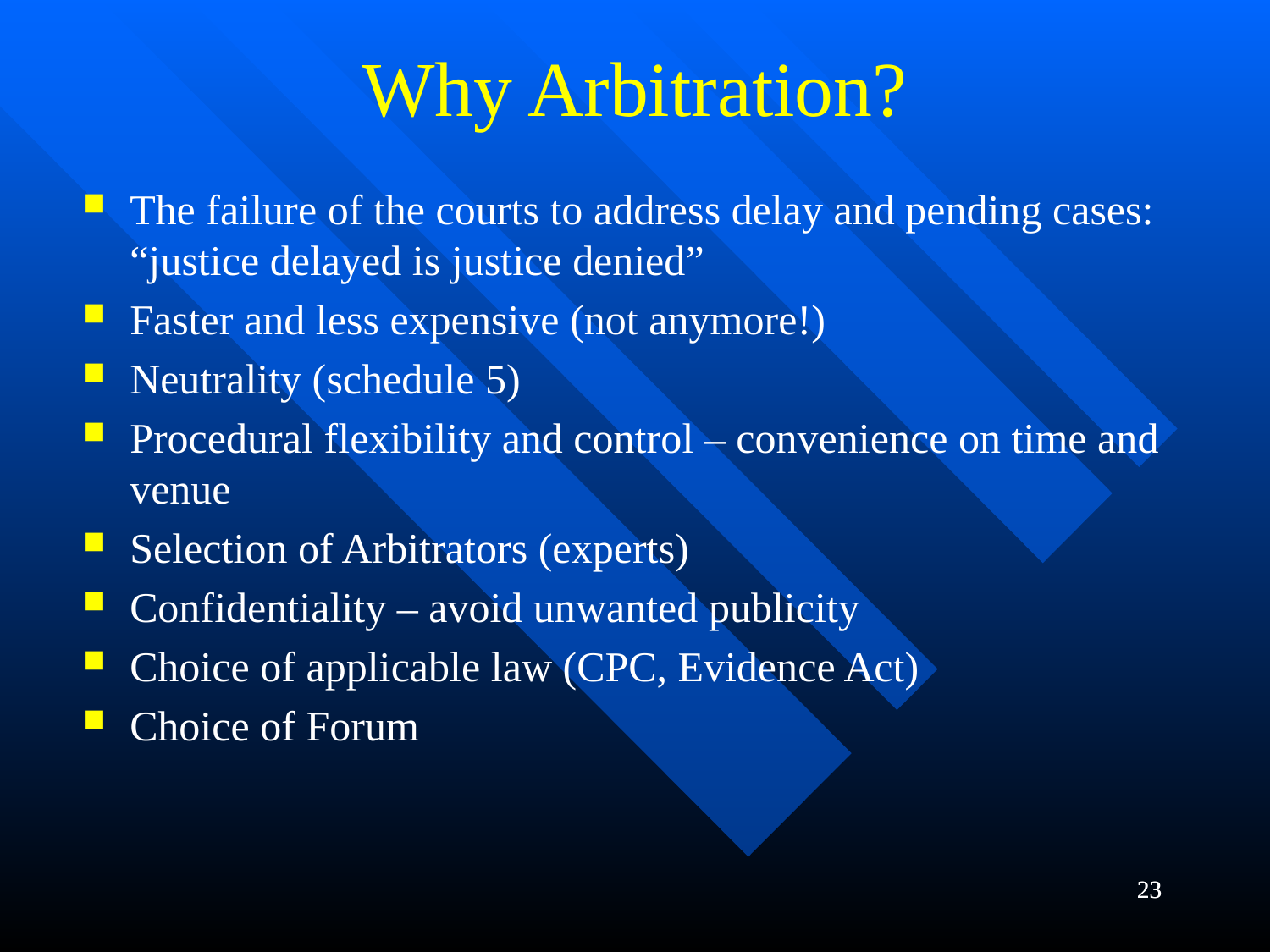

# Why Arbitration?
The failure of the courts to address delay and pending cases: “justice delayed is justice denied”
Faster and less expensive (not anymore!)
Neutrality (schedule 5)
Procedural flexibility and control – convenience on time and venue
Selection of Arbitrators (experts)
Confidentiality – avoid unwanted publicity
Choice of applicable law (CPC, Evidence Act)
Choice of Forum

23
23